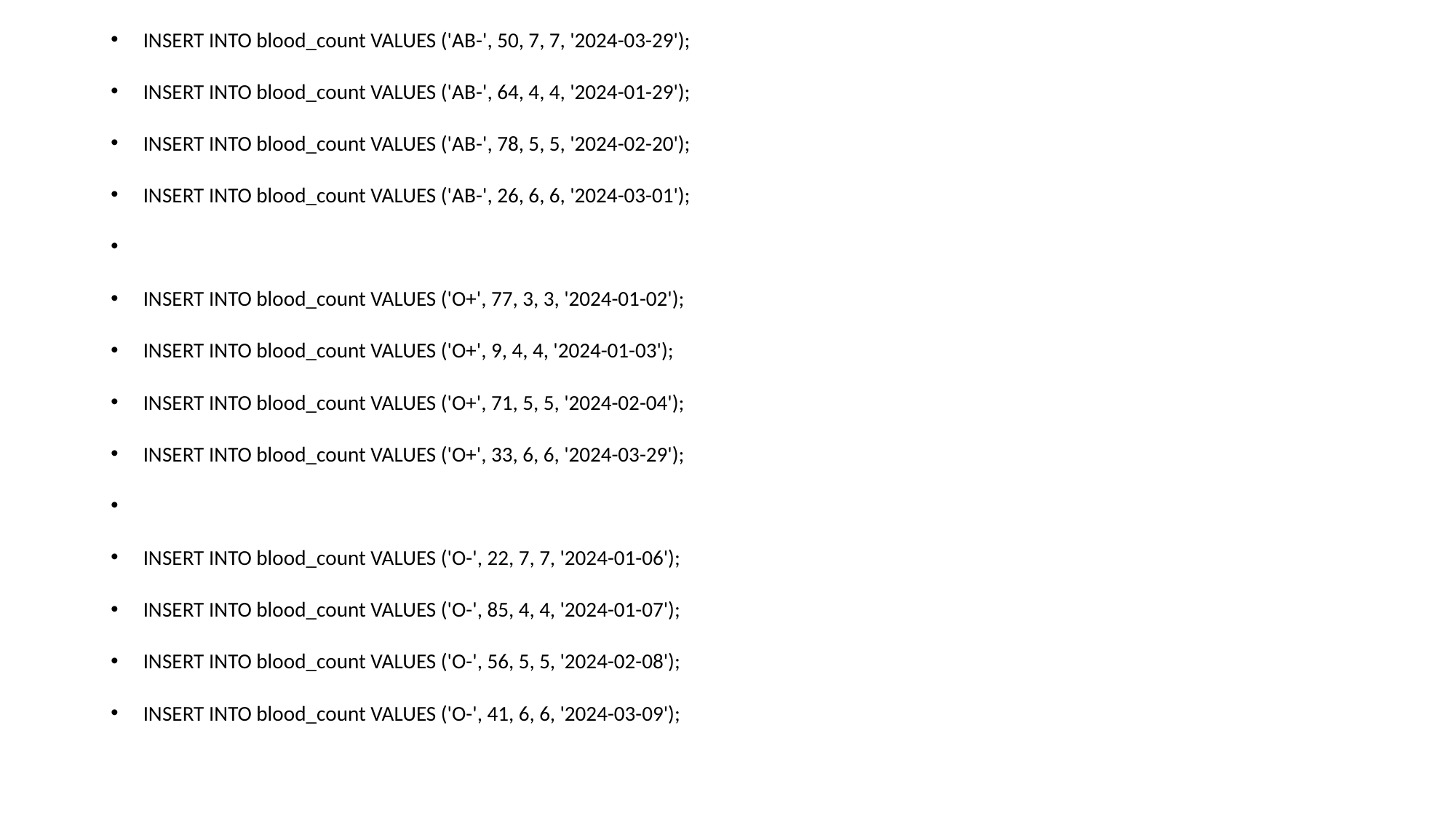

INSERT INTO blood_count VALUES ('AB-', 50, 7, 7, '2024-03-29');
INSERT INTO blood_count VALUES ('AB-', 64, 4, 4, '2024-01-29');
INSERT INTO blood_count VALUES ('AB-', 78, 5, 5, '2024-02-20');
INSERT INTO blood_count VALUES ('AB-', 26, 6, 6, '2024-03-01');

INSERT INTO blood_count VALUES ('O+', 77, 3, 3, '2024-01-02');
INSERT INTO blood_count VALUES ('O+', 9, 4, 4, '2024-01-03');
INSERT INTO blood_count VALUES ('O+', 71, 5, 5, '2024-02-04');
INSERT INTO blood_count VALUES ('O+', 33, 6, 6, '2024-03-29');

INSERT INTO blood_count VALUES ('O-', 22, 7, 7, '2024-01-06');
INSERT INTO blood_count VALUES ('O-', 85, 4, 4, '2024-01-07');
INSERT INTO blood_count VALUES ('O-', 56, 5, 5, '2024-02-08');
INSERT INTO blood_count VALUES ('O-', 41, 6, 6, '2024-03-09');